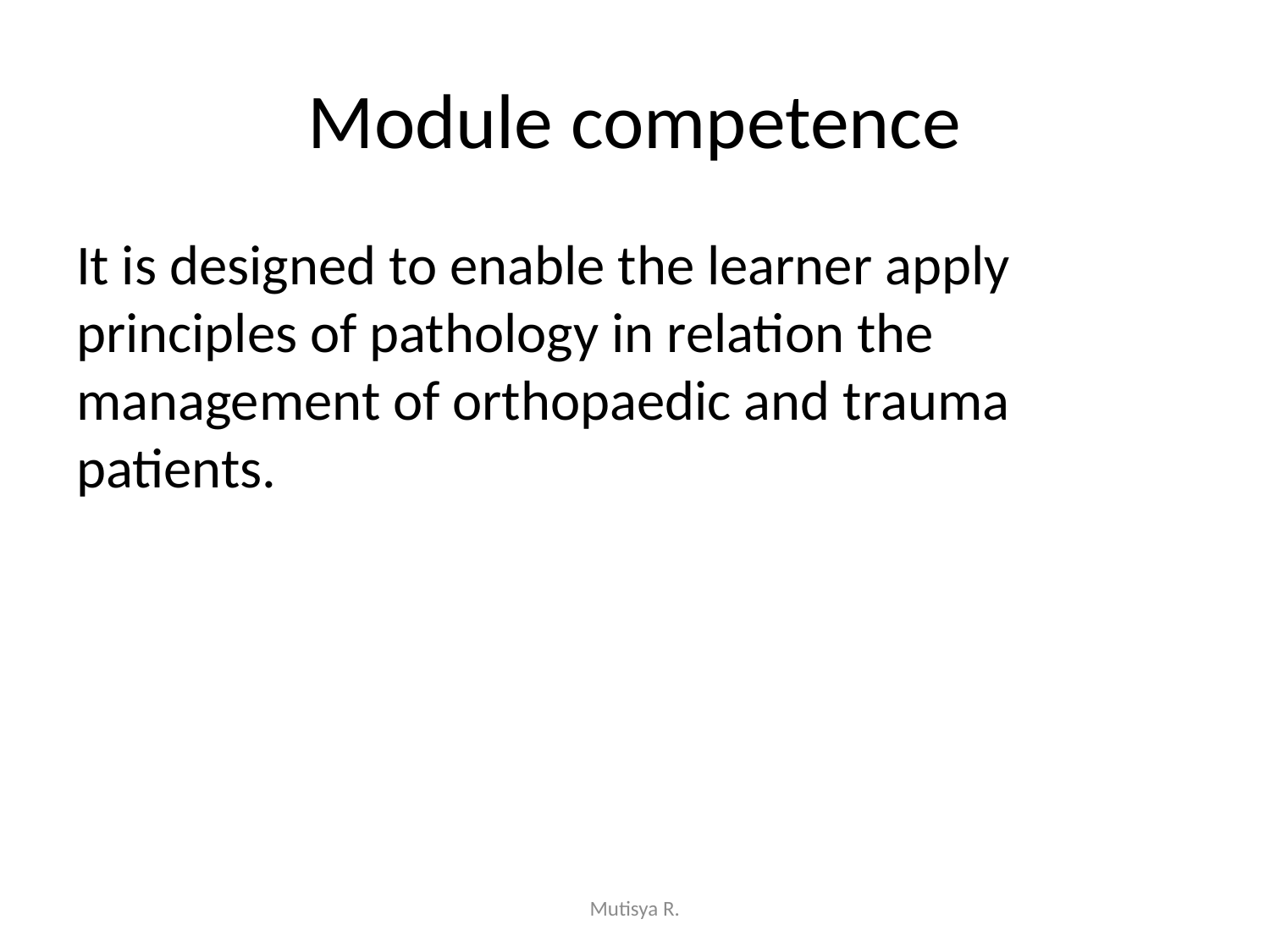

# Module competence
It is designed to enable the learner apply principles of pathology in relation the management of orthopaedic and trauma patients.
Mutisya R.